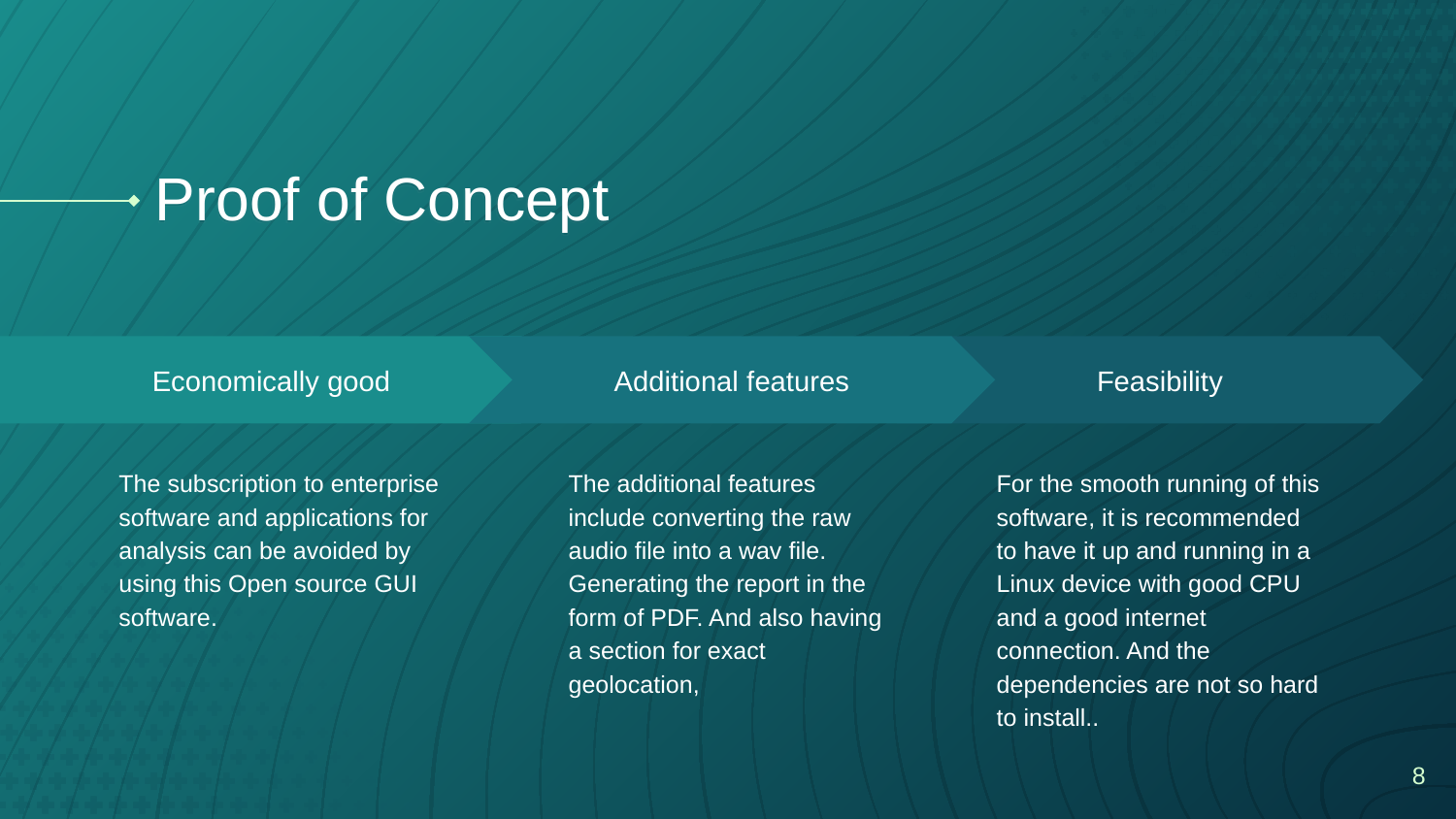

# Proof of Concept
Additional features
The additional features include converting the raw audio file into a wav file. Generating the report in the form of PDF. And also having a section for exact geolocation,
Feasibility
For the smooth running of this software, it is recommended to have it up and running in a Linux device with good CPU and a good internet connection. And the dependencies are not so hard to install..
Economically good
The subscription to enterprise software and applications for analysis can be avoided by using this Open source GUI software.
8